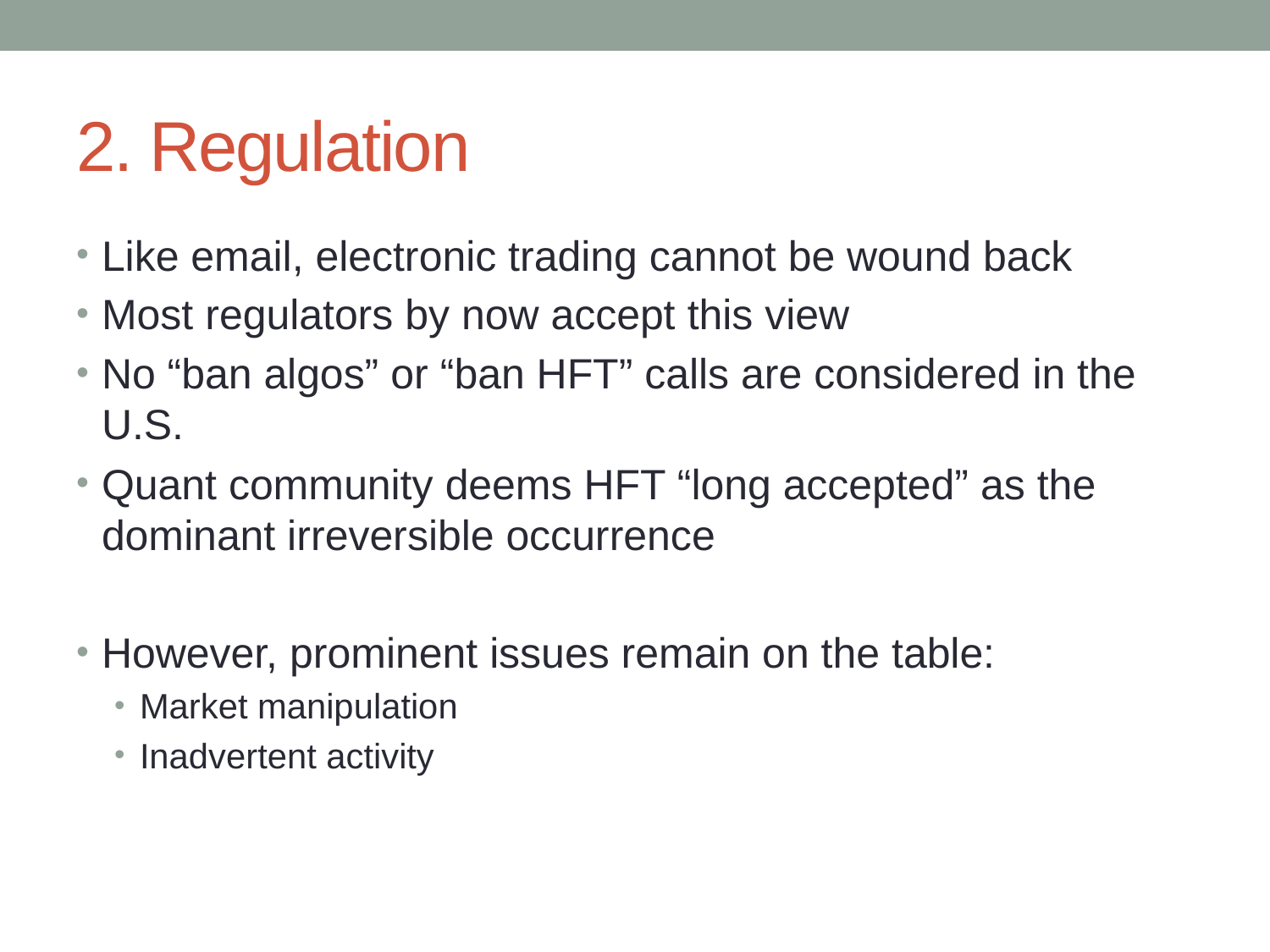

# 2. Regulation
Like email, electronic trading cannot be wound back
Most regulators by now accept this view
No “ban algos” or “ban HFT” calls are considered in the U.S.
Quant community deems HFT “long accepted” as the dominant irreversible occurrence

However, prominent issues remain on the table:
Market manipulation
Inadvertent activity